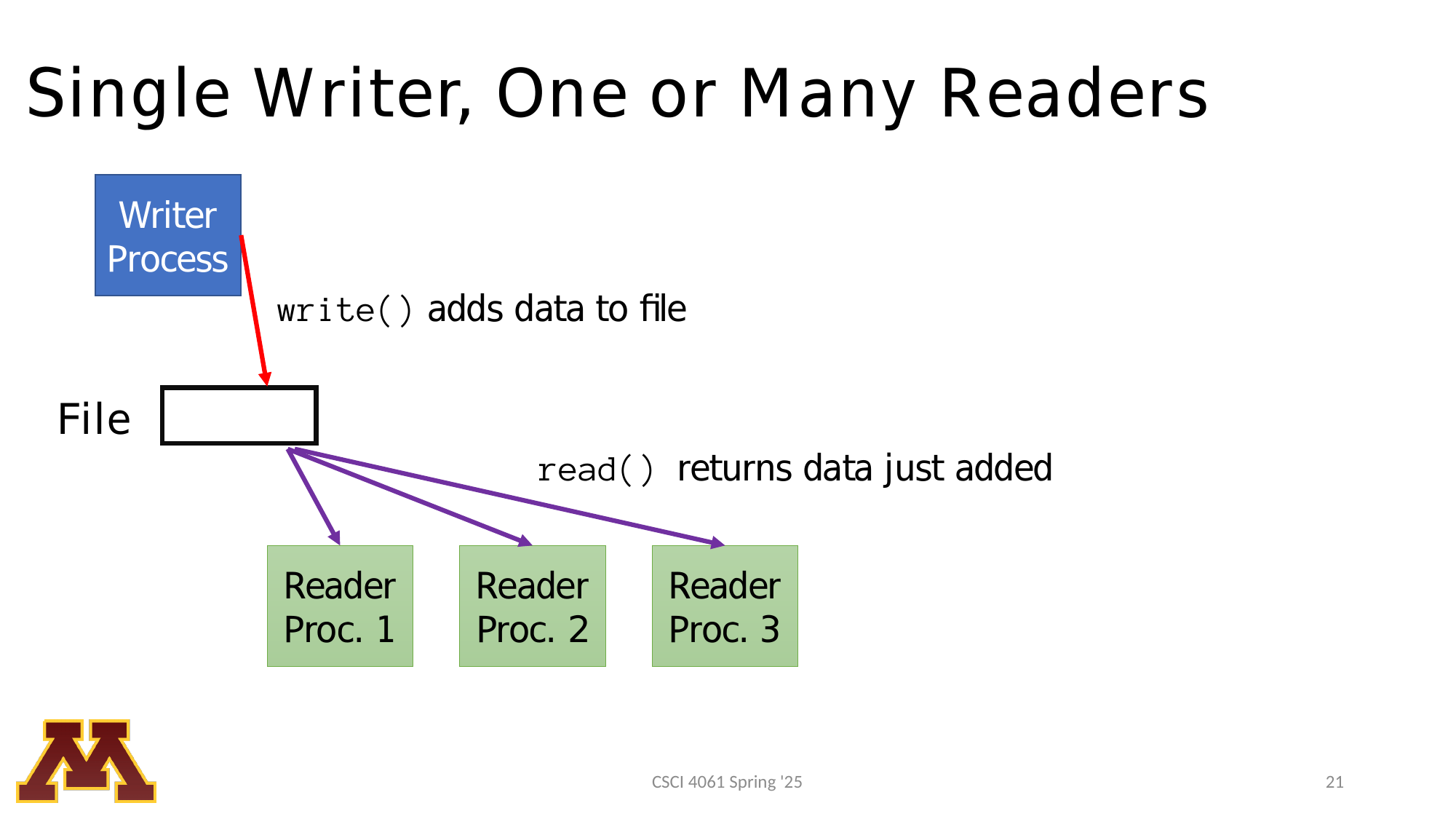

# Single Writer, One or Many Readers
Writer
Process
write() adds data to file
File

read() returns data just added
Reader
Proc. 1
Reader
Proc. 2
Reader
Proc. 3
CSCI 4061 Spring '25
21